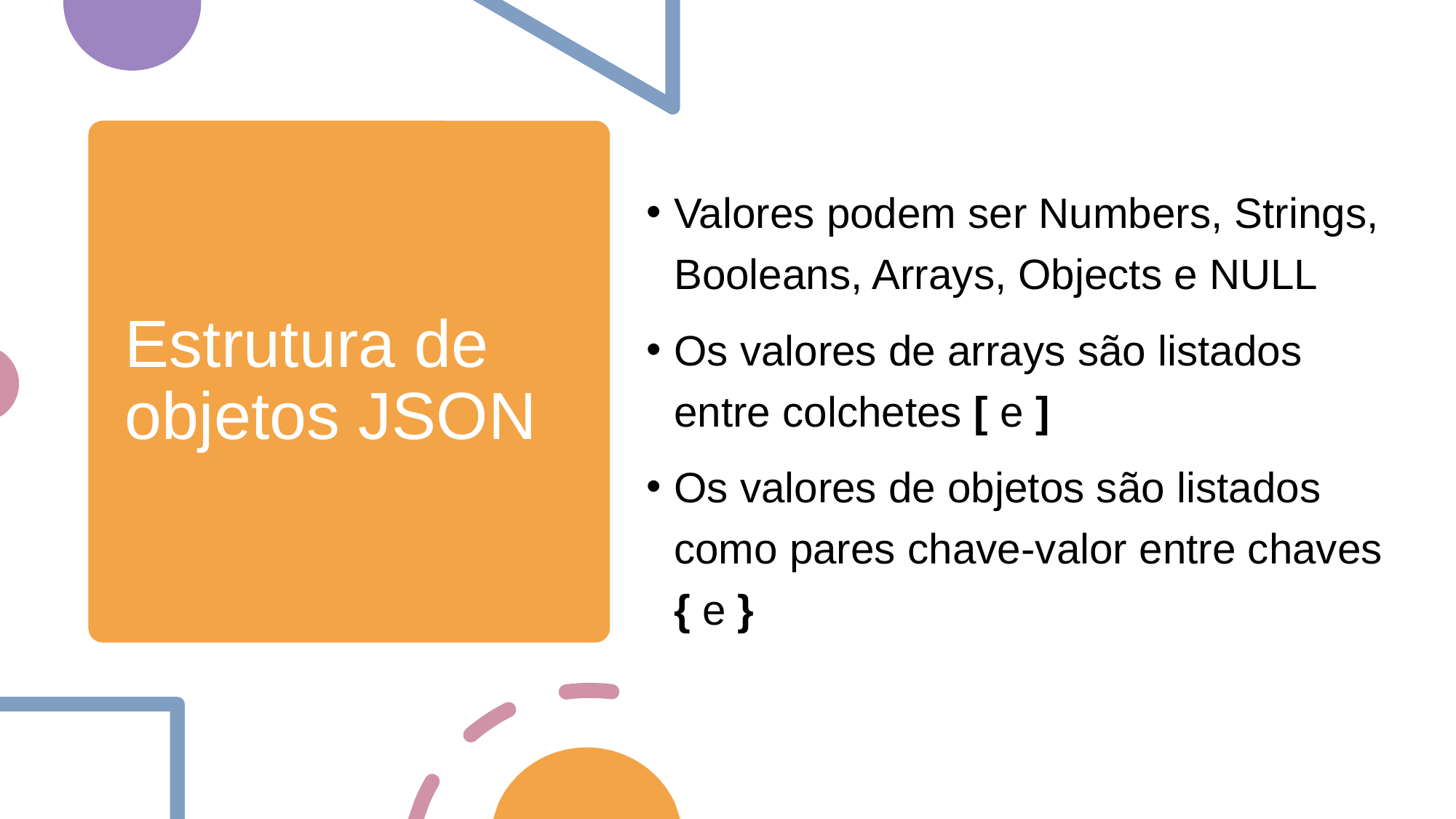

Valores podem ser Numbers, Strings, Booleans, Arrays, Objects e NULL
Os valores de arrays são listados entre colchetes [ e ]
Os valores de objetos são listados como pares chave-valor entre chaves { e }

# Estrutura de objetos JSON